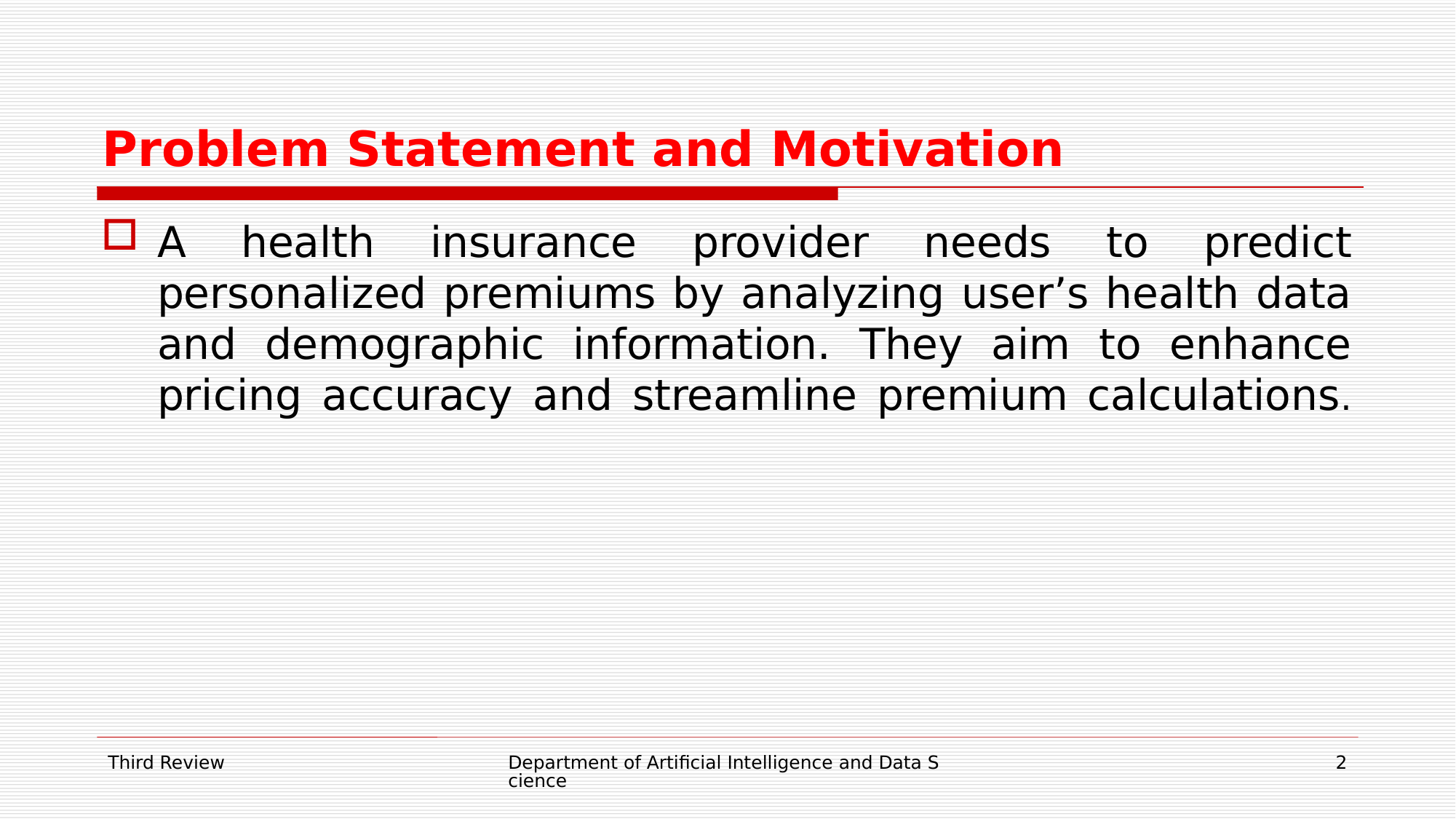

# Problem Statement and Motivation
A health insurance provider needs to predict personalized premiums by analyzing user’s health data and demographic information. They aim to enhance pricing accuracy and streamline premium calculations.

Third Review
Department of Artificial Intelligence and Data Science
2